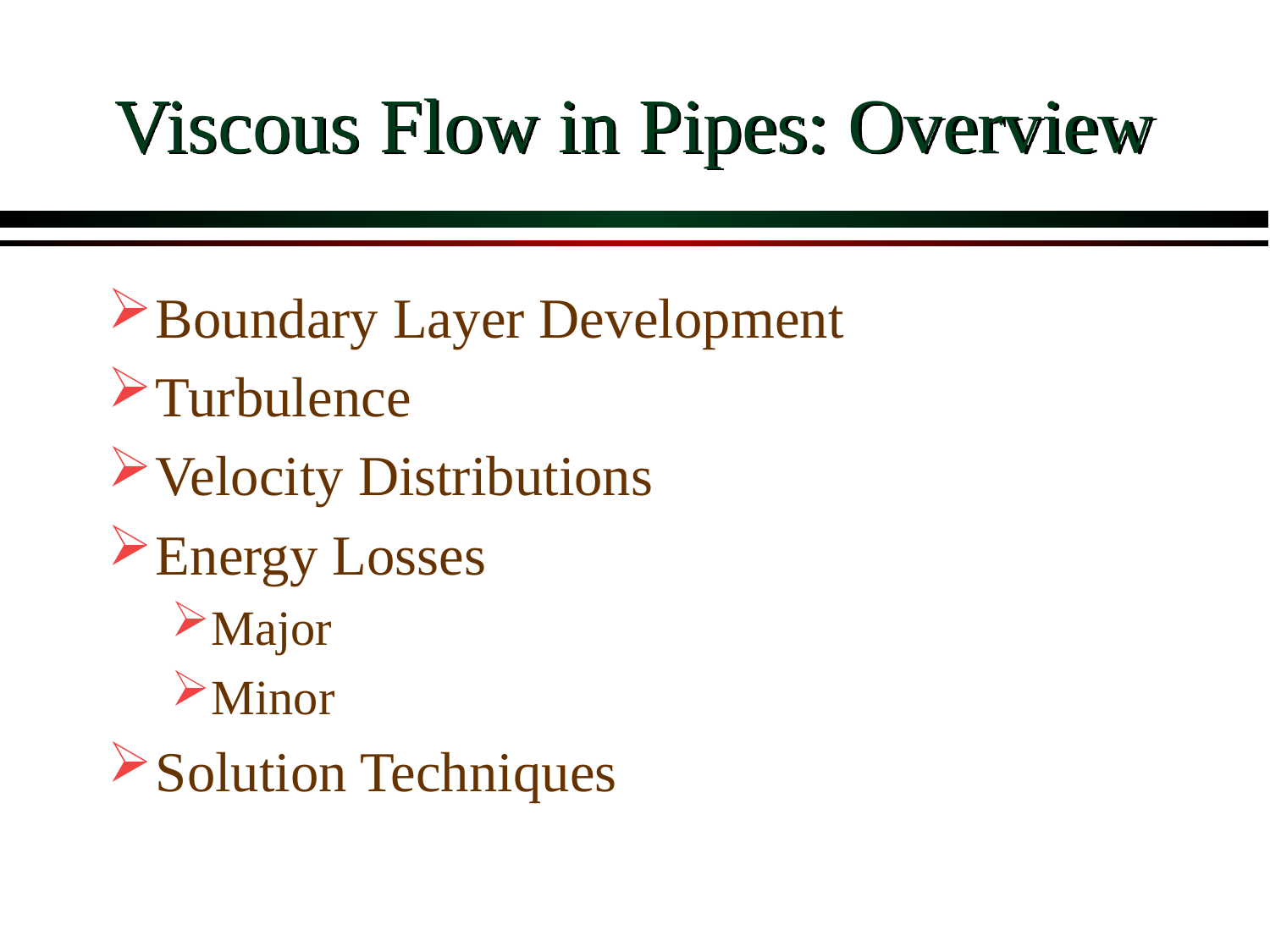

# Viscous Flow in Pipes: Overview
Boundary Layer Development
Turbulence
Velocity Distributions
Energy Losses
Major
Minor
Solution Techniques